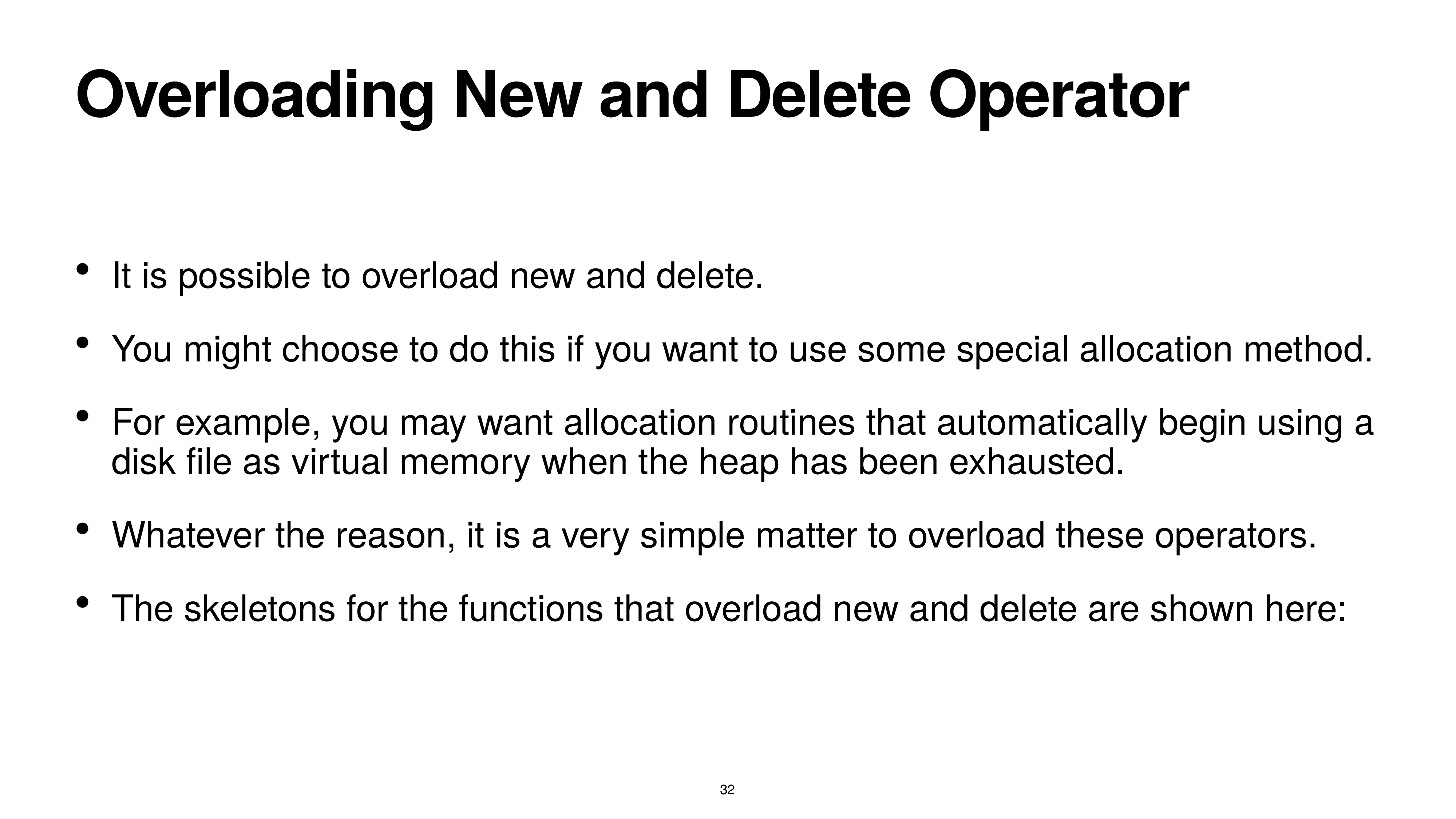

# Overloading New and Delete Operator

It is possible to overload new and delete.
You might choose to do this if you want to use some special allocation method.
For example, you may want allocation routines that automatically begin using a disk file as virtual memory when the heap has been exhausted.
Whatever the reason, it is a very simple matter to overload these operators.
The skeletons for the functions that overload new and delete are shown here:
32